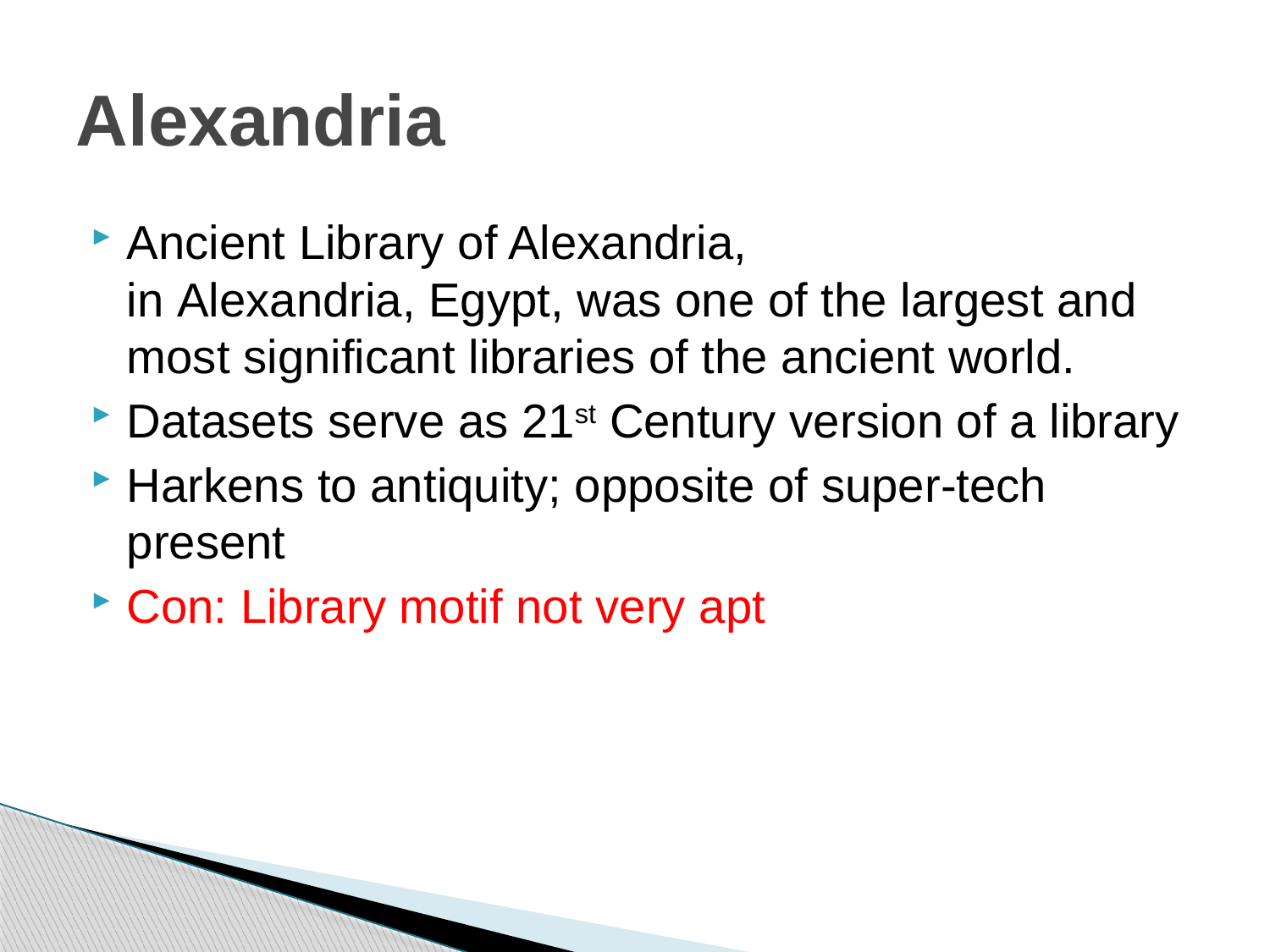

# Alexandria
Ancient Library of Alexandria, in Alexandria, Egypt, was one of the largest and most significant libraries of the ancient world.
Datasets serve as 21st Century version of a library
Harkens to antiquity; opposite of super-tech present
Con: Library motif not very apt